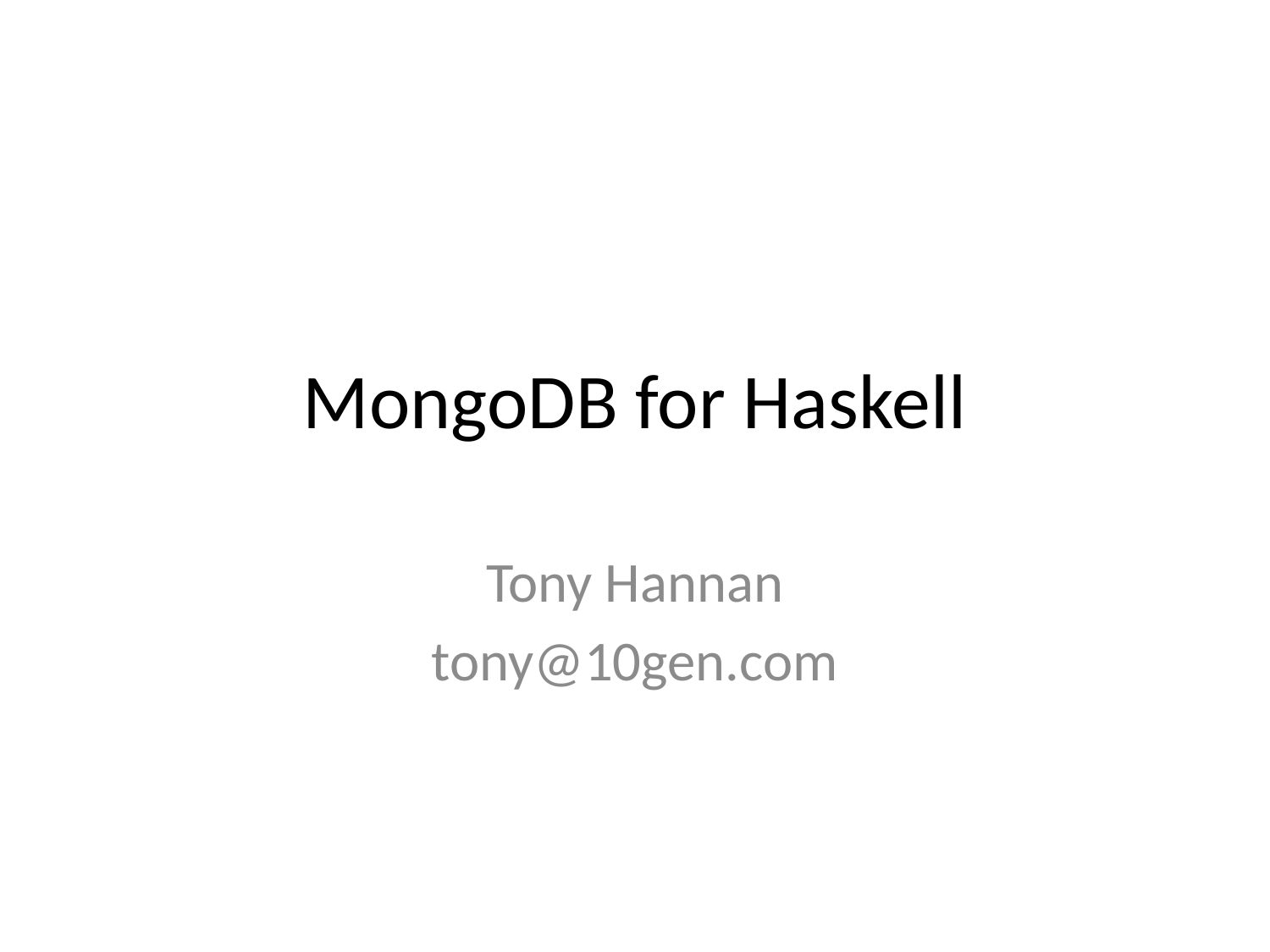

# MongoDB for Haskell
Tony Hannan
tony@10gen.com